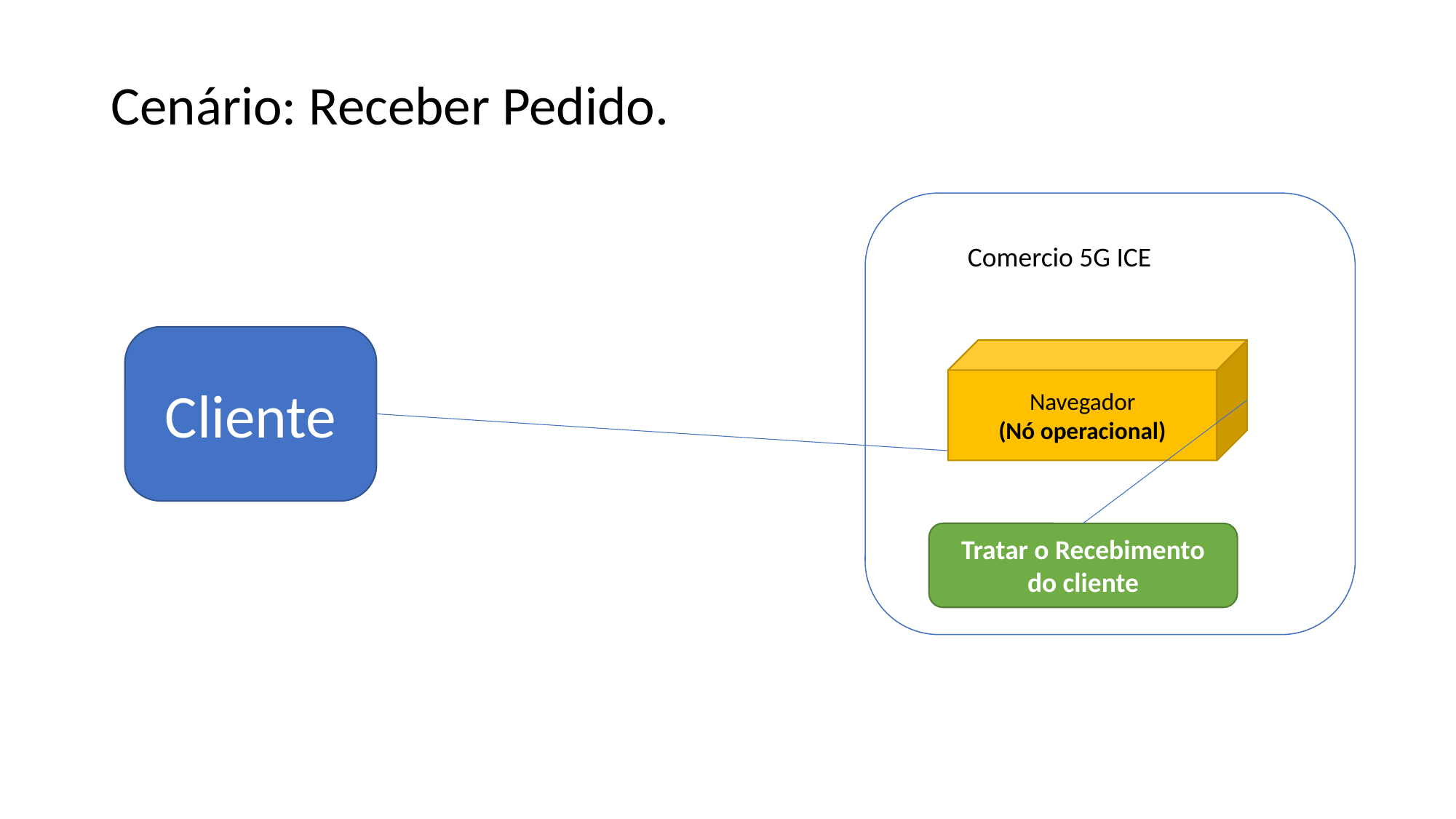

Cenário: Receber Pedido.

Comercio 5G ICE
Cliente
Navegador
(Nó operacional)
Tratar o Recebimento do cliente